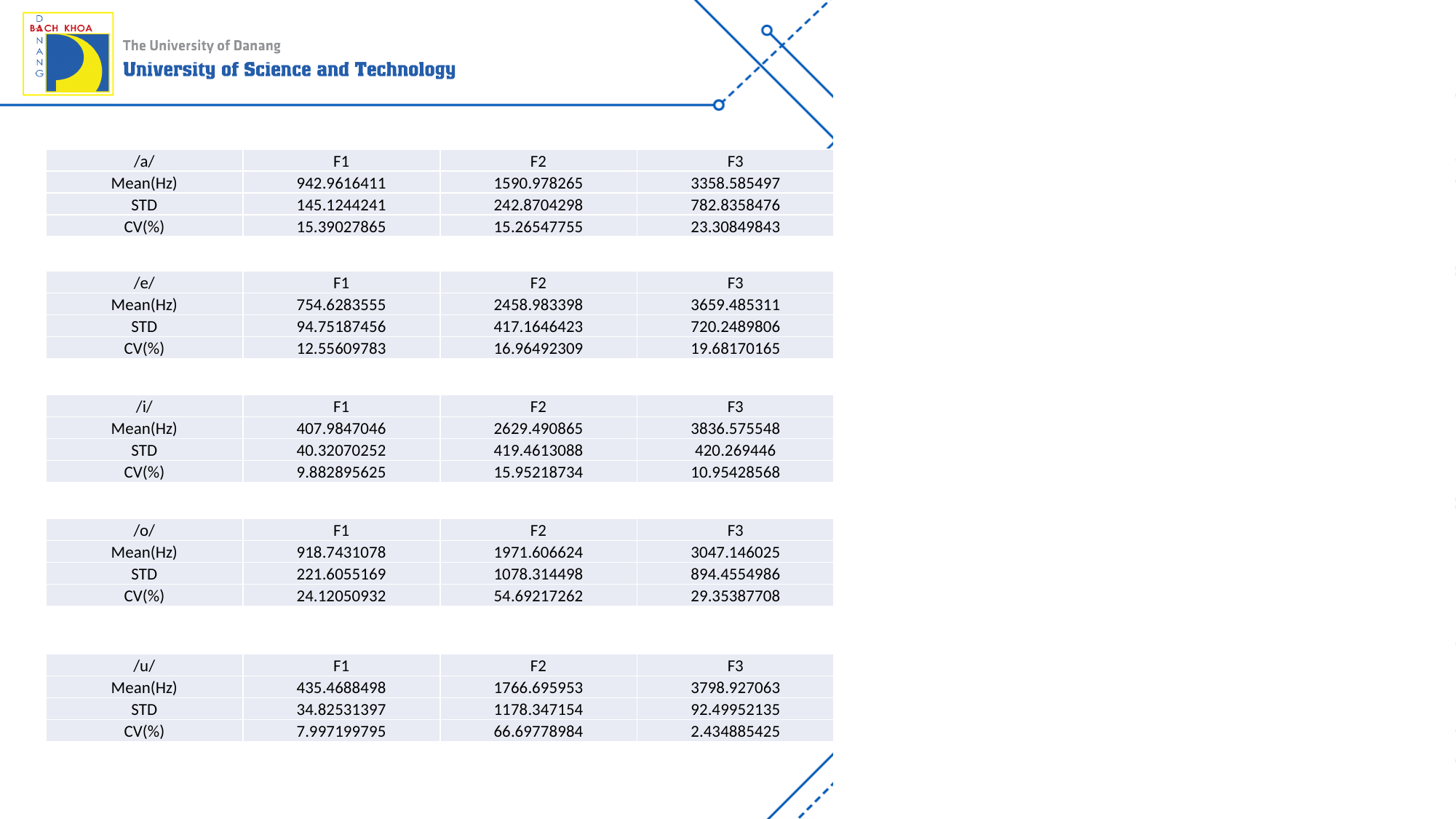

| /a/ | F1 | F2 | F3 |
| --- | --- | --- | --- |
| Mean(Hz) | 942.9616411 | 1590.978265 | 3358.585497 |
| STD | 145.1244241 | 242.8704298 | 782.8358476 |
| CV(%) | 15.39027865 | 15.26547755 | 23.30849843 |
| /e/ | F1 | F2 | F3 |
| --- | --- | --- | --- |
| Mean(Hz) | 754.6283555 | 2458.983398 | 3659.485311 |
| STD | 94.75187456 | 417.1646423 | 720.2489806 |
| CV(%) | 12.55609783 | 16.96492309 | 19.68170165 |
| /i/ | F1 | F2 | F3 |
| --- | --- | --- | --- |
| Mean(Hz) | 407.9847046 | 2629.490865 | 3836.575548 |
| STD | 40.32070252 | 419.4613088 | 420.269446 |
| CV(%) | 9.882895625 | 15.95218734 | 10.95428568 |
| /o/ | F1 | F2 | F3 |
| --- | --- | --- | --- |
| Mean(Hz) | 918.7431078 | 1971.606624 | 3047.146025 |
| STD | 221.6055169 | 1078.314498 | 894.4554986 |
| CV(%) | 24.12050932 | 54.69217262 | 29.35387708 |

| /u/ | F1 | F2 | F3 |
| --- | --- | --- | --- |
| Mean(Hz) | 435.4688498 | 1766.695953 | 3798.927063 |
| STD | 34.82531397 | 1178.347154 | 92.49952135 |
| CV(%) | 7.997199795 | 66.69778984 | 2.434885425 |